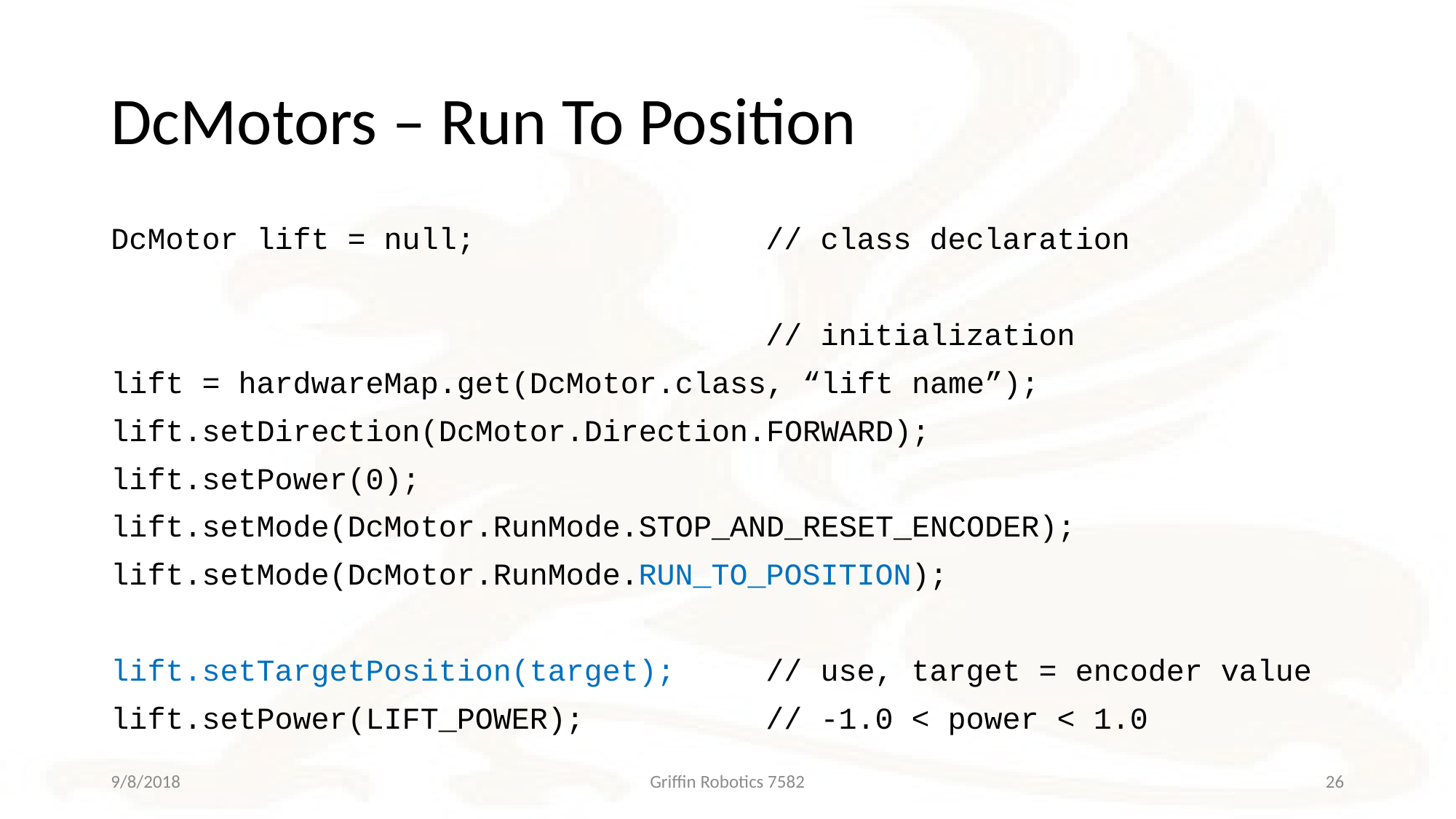

# DcMotors – Run To Position
DcMotor lift = null;			// class declaration

						// initialization
lift = hardwareMap.get(DcMotor.class, “lift name”);
lift.setDirection(DcMotor.Direction.FORWARD);
lift.setPower(0);
lift.setMode(DcMotor.RunMode.STOP_AND_RESET_ENCODER);
lift.setMode(DcMotor.RunMode.RUN_TO_POSITION);

lift.setTargetPosition(target);	// use, target = encoder value
lift.setPower(LIFT_POWER);		// -1.0 < power < 1.0
9/8/2018
Griffin Robotics 7582
26